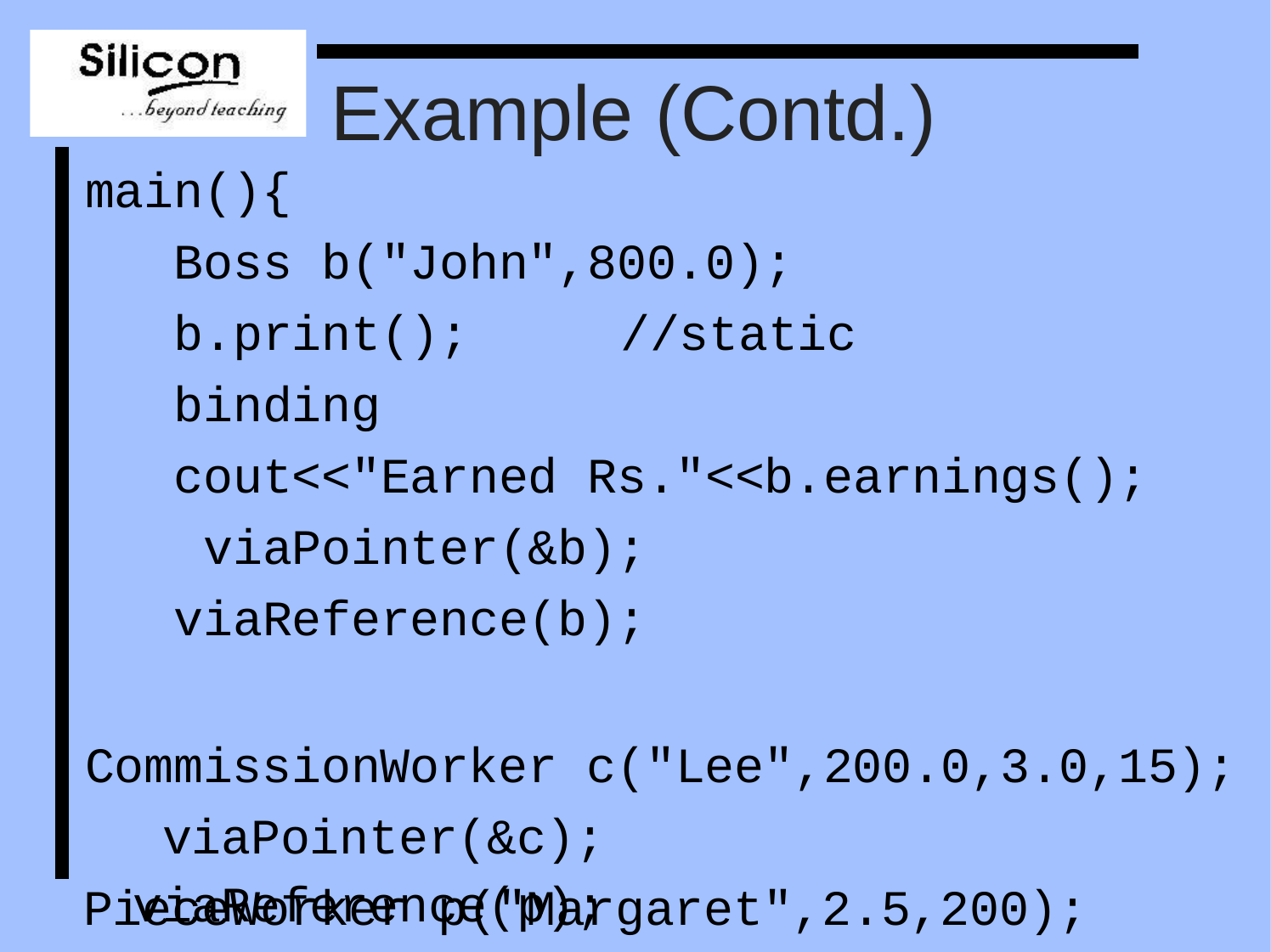

# Example (Contd.)
main(){
Boss b("John",800.0);  b.print();	//static binding
cout<<"Earned Rs."<<b.earnings();  viaPointer(&b);
viaReference(b);

CommissionWorker c("Lee",200.0,3.0,15);  viaPointer(&c);
PieceWorker p("Margaret",2.5,200);
viaReference(p);